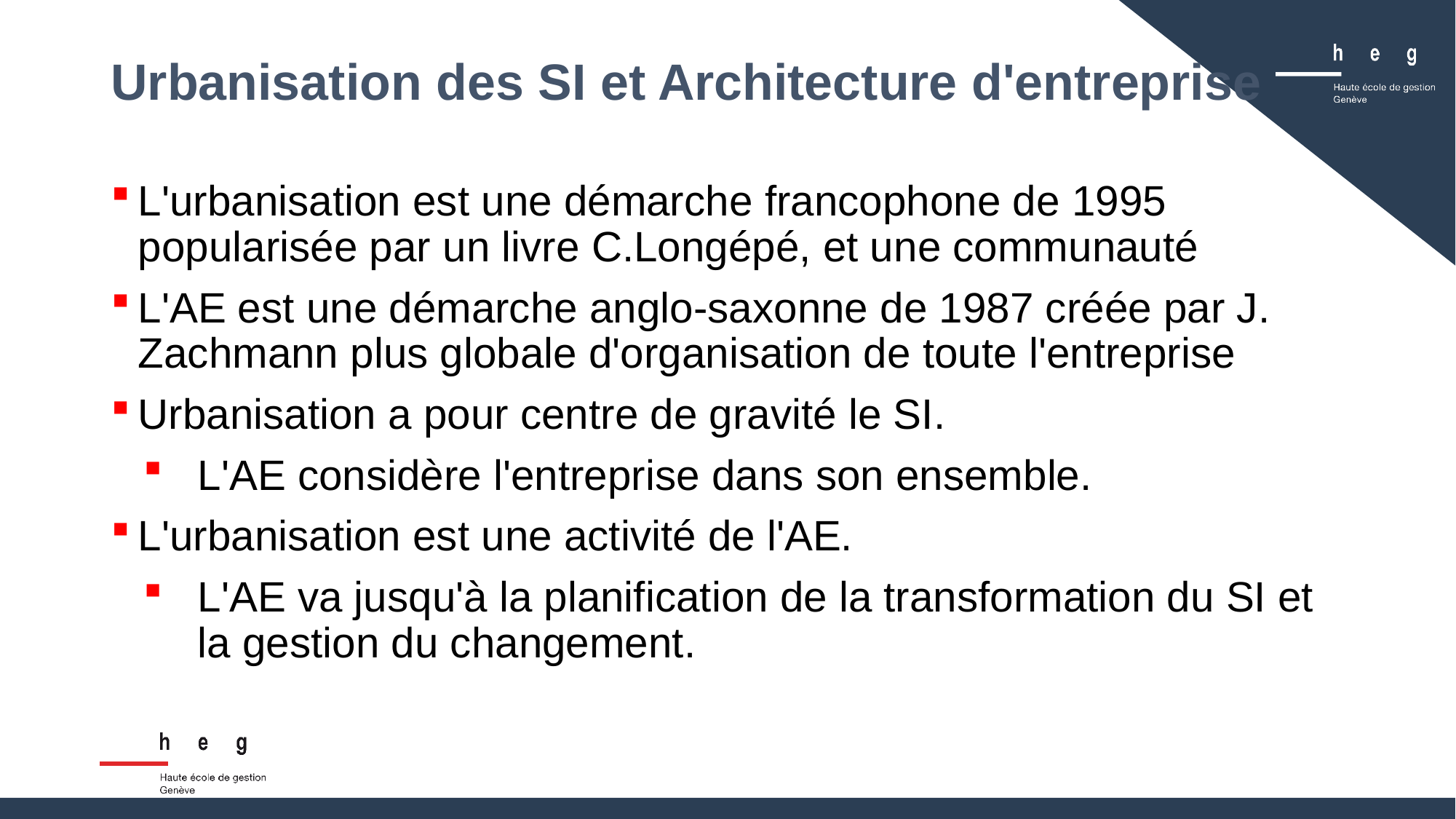

Urbanisation des SI et Architecture d'entreprise
L'urbanisation est une démarche francophone de 1995 popularisée par un livre C.Longépé, et une communauté
L'AE est une démarche anglo-saxonne de 1987 créée par J. Zachmann plus globale d'organisation de toute l'entreprise
Urbanisation a pour centre de gravité le SI.
L'AE considère l'entreprise dans son ensemble.
L'urbanisation est une activité de l'AE.
L'AE va jusqu'à la planification de la transformation du SI et la gestion du changement.